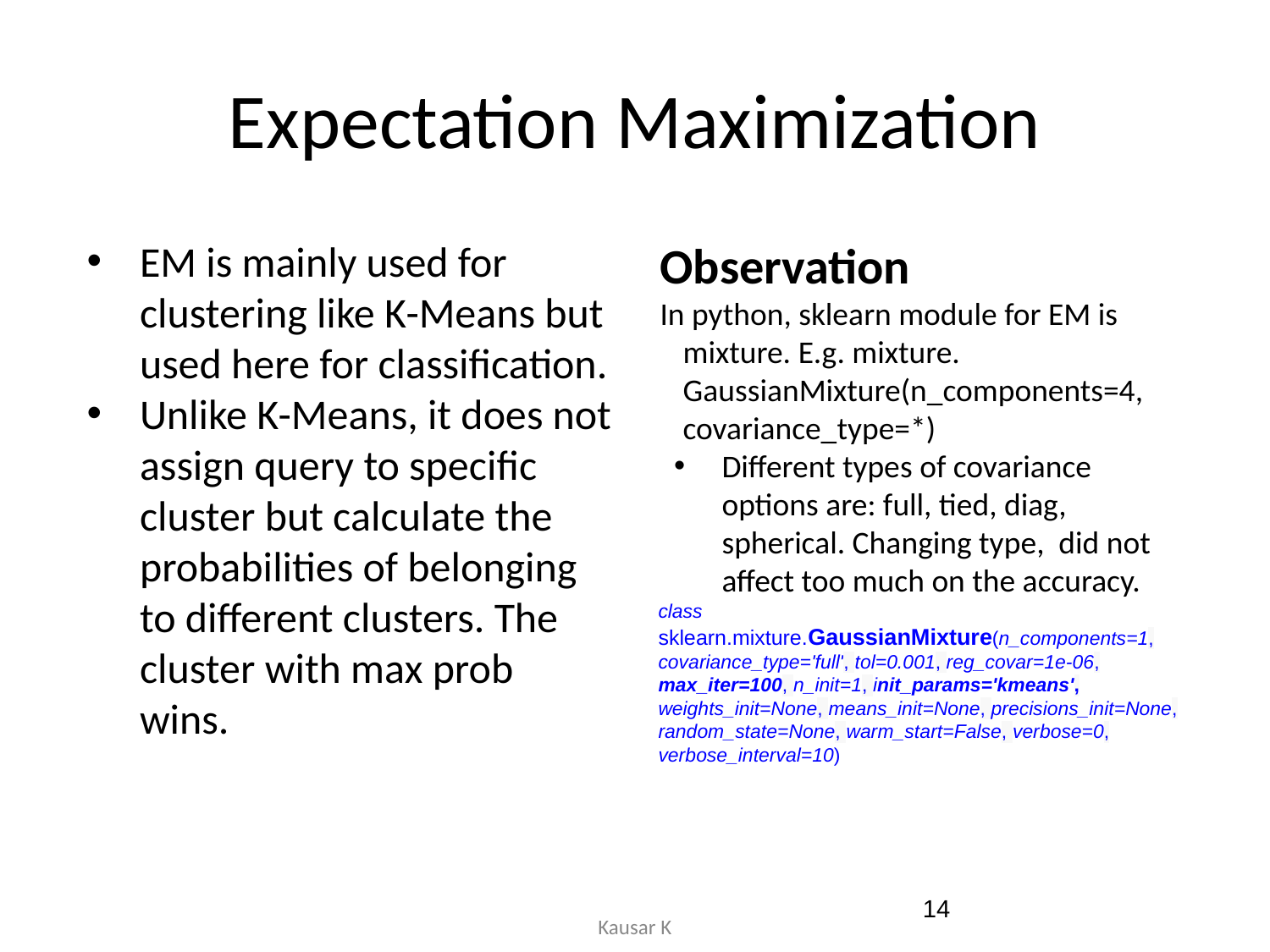

# Expectation Maximization
EM is mainly used for clustering like K-Means but used here for classification.
Unlike K-Means, it does not assign query to specific cluster but calculate the probabilities of belonging to different clusters. The cluster with max prob wins.

Observation
In python, sklearn module for EM is mixture. E.g. mixture. GaussianMixture(n_components=4, covariance_type=*)
Different types of covariance options are: full, tied, diag, spherical. Changing type,  did not affect too much on the accuracy.
class sklearn.mixture.GaussianMixture(n_components=1, covariance_type='full', tol=0.001, reg_covar=1e-06, max_iter=100, n_init=1, init_params='kmeans', weights_init=None, means_init=None, precisions_init=None, random_state=None, warm_start=False, verbose=0, verbose_interval=10)
14
Kausar K